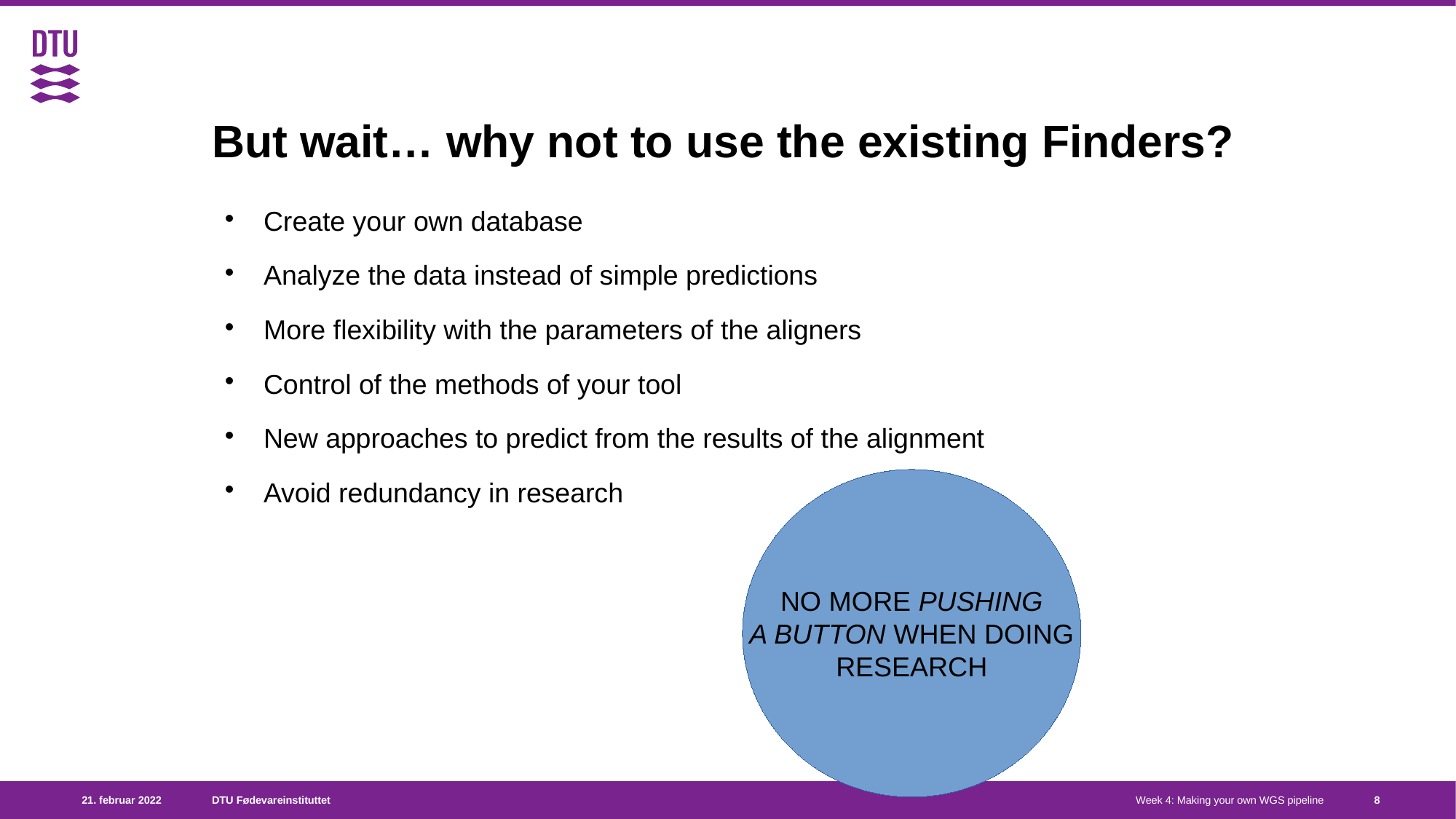

But wait… why not to use the existing Finders?
Create your own database
Analyze the data instead of simple predictions
More flexibility with the parameters of the aligners
Control of the methods of your tool
New approaches to predict from the results of the alignment
Avoid redundancy in research
NO MORE PUSHING
A BUTTON WHEN DOING
RESEARCH
8